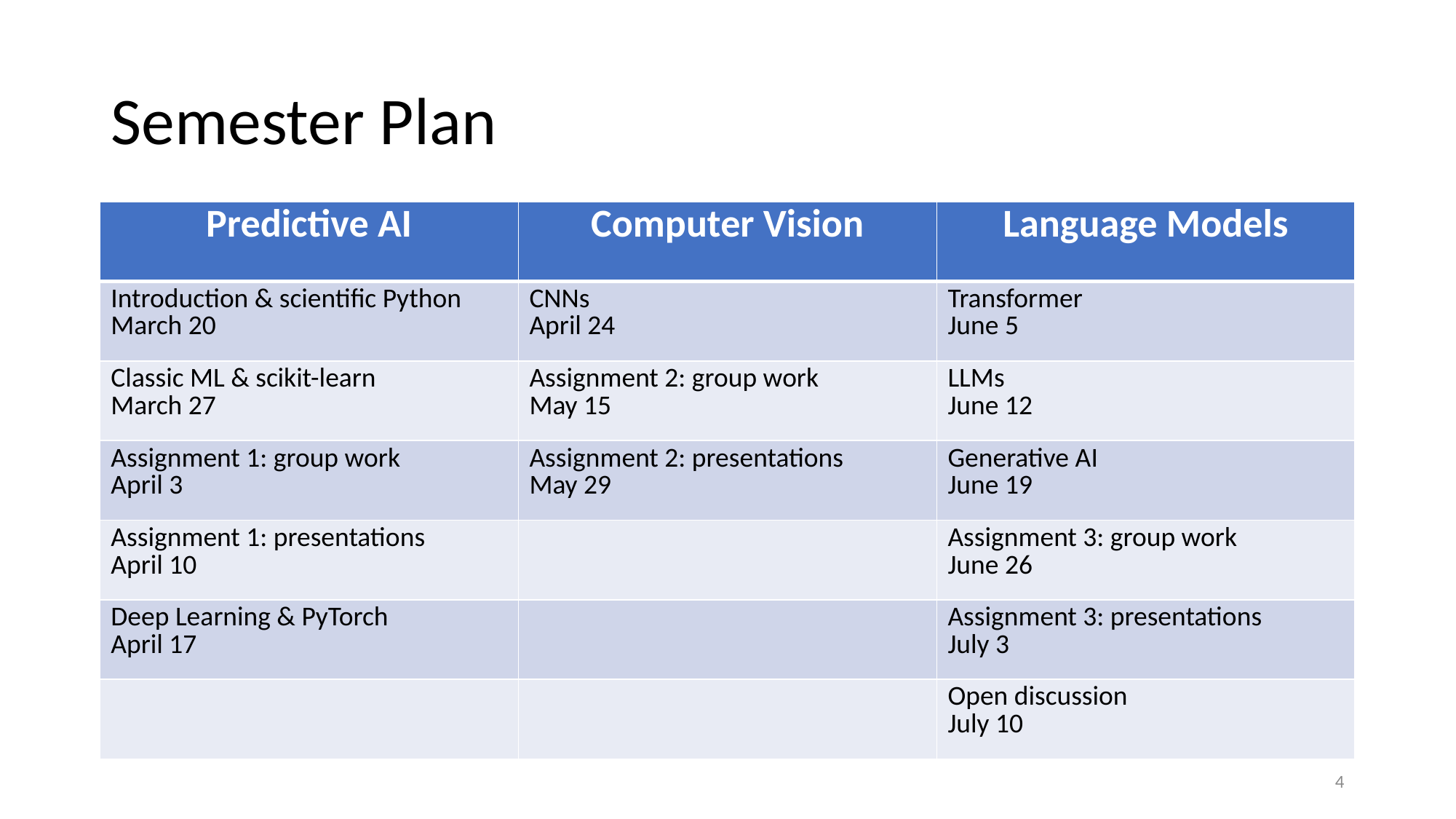

# Semester Plan
| Predictive AI | Computer Vision | Language Models |
| --- | --- | --- |
| Introduction & scientific Python March 20 | CNNs April 24 | Transformer June 5 |
| Classic ML & scikit-learn March 27 | Assignment 2: group work May 15 | LLMs June 12 |
| Assignment 1: group work April 3 | Assignment 2: presentations May 29 | Generative AI June 19 |
| Assignment 1: presentations April 10 |  | Assignment 3: group work June 26 |
| Deep Learning & PyTorch April 17 |  | Assignment 3: presentations July 3 |
|  |  | Open discussion July 10 |
4